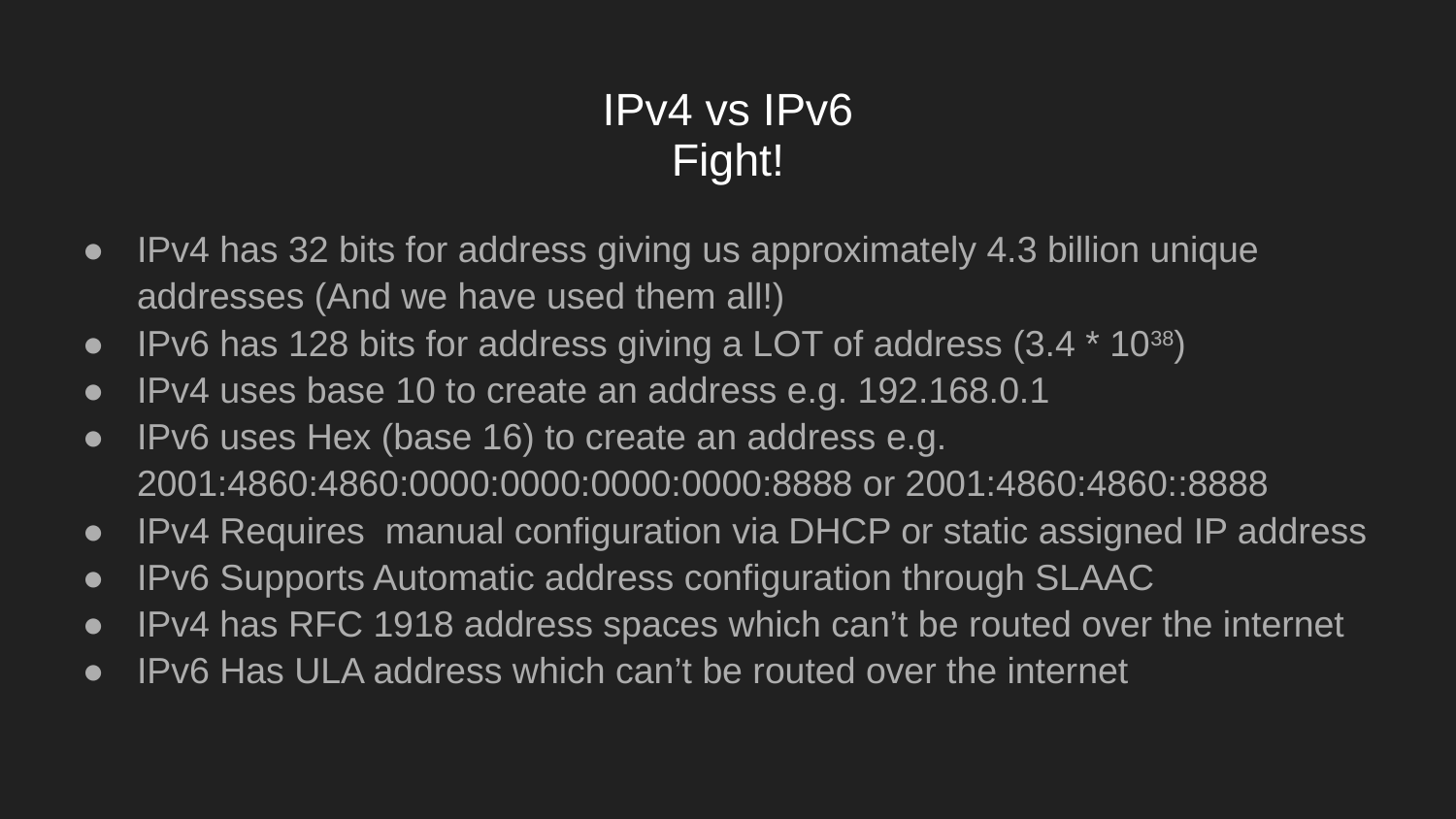

# IPv4 vs IPv6
Fight!
IPv4 has 32 bits for address giving us approximately 4.3 billion unique addresses (And we have used them all!)
IPv6 has 128 bits for address giving a LOT of address (3.4 * 1038)
IPv4 uses base 10 to create an address e.g. 192.168.0.1
IPv6 uses Hex (base 16) to create an address e.g. 2001:4860:4860:0000:0000:0000:0000:8888 or 2001:4860:4860::8888
IPv4 Requires  manual configuration via DHCP or static assigned IP address
IPv6 Supports Automatic address configuration through SLAAC
IPv4 has RFC 1918 address spaces which can’t be routed over the internet
IPv6 Has ULA address which can’t be routed over the internet